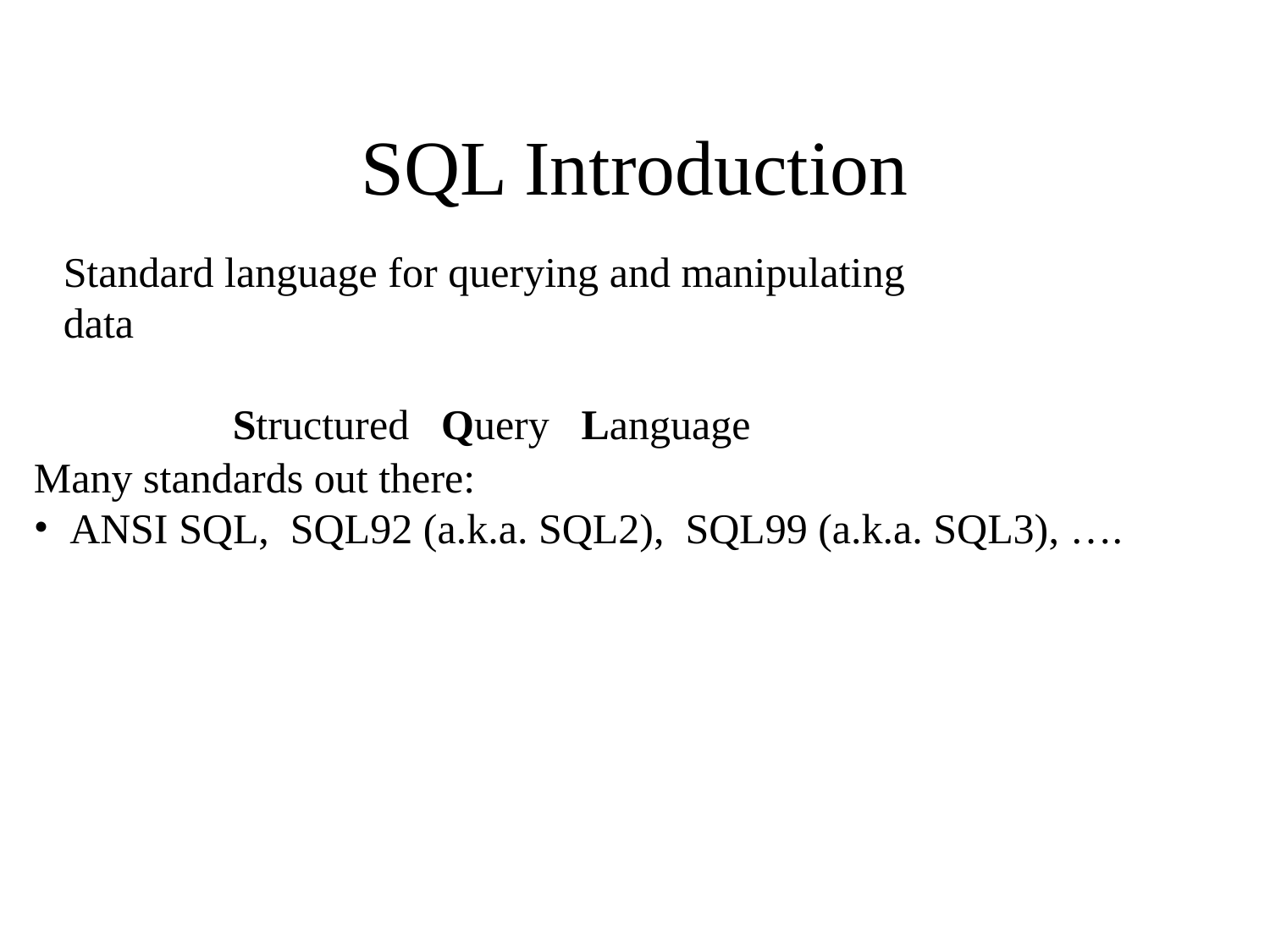

# SQL Introduction
Standard language for querying and manipulating data

                Structured   Query   Language
Many standards out there:
  ANSI SQL,  SQL92 (a.k.a. SQL2),  SQL99 (a.k.a. SQL3), ….